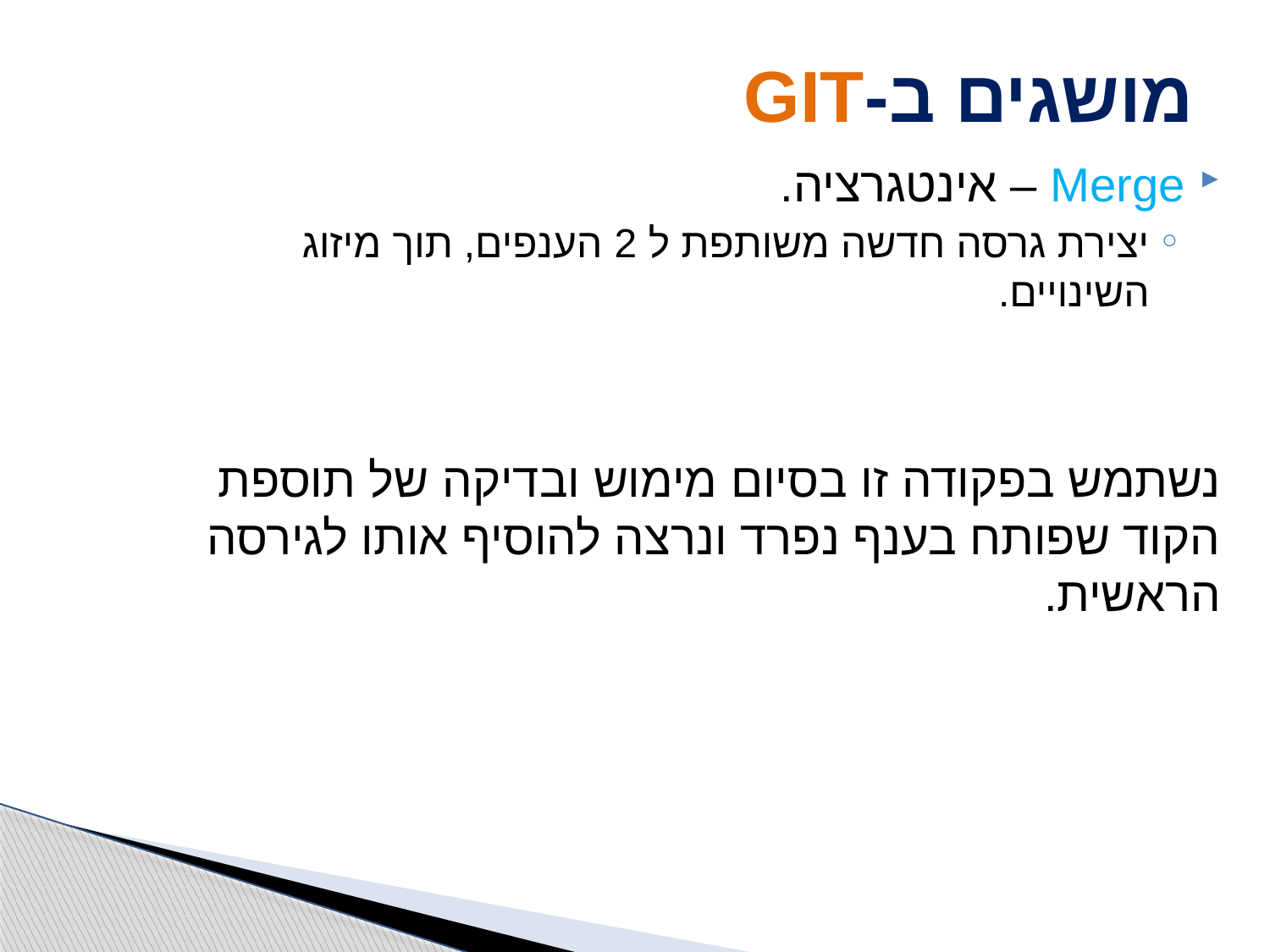

# מושגים ב-GIT
Merge – אינטגרציה.
יצירת גרסה חדשה משותפת ל 2 הענפים, תוך מיזוג השינויים.

נשתמש בפקודה זו בסיום מימוש ובדיקה של תוספת הקוד שפותח בענף נפרד ונרצה להוסיף אותו לגירסה הראשית.